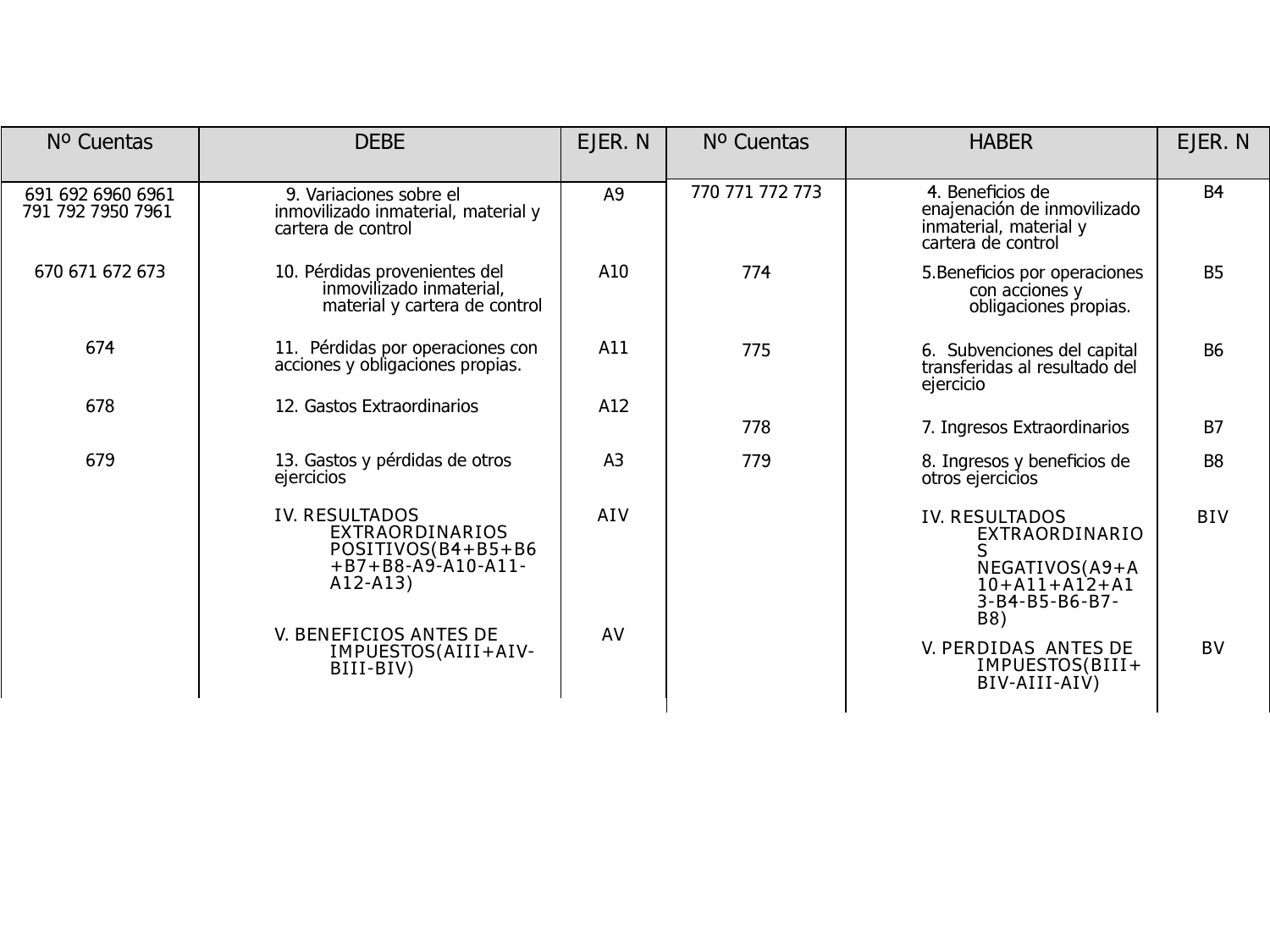

| Nº Cuentas | DEBE | EJER. N |
| --- | --- | --- |
| 691 692 6960 6961 791 792 7950 7961 | 9. Variaciones sobre el inmovilizado inmaterial, material y cartera de control | A9 |
| 670 671 672 673 | 10. Pérdidas provenientes del inmovilizado inmaterial, material y cartera de control | A10 |
| 674 | 11. Pérdidas por operaciones con acciones y obligaciones propias. | A11 |
| 678 | 12. Gastos Extraordinarios | A12 |
| 679 | 13. Gastos y pérdidas de otros ejercicios | A3 |
|  | IV. RESULTADOS EXTRAORDINARIOS POSITIVOS(B4+B5+B6+B7+B8-A9-A10-A11-A12-A13) | AIV |
|  | V. BENEFICIOS ANTES DE IMPUESTOS(AIII+AIV-BIII-BIV) | AV |
| Nº Cuentas | HABER | EJER. N |
| --- | --- | --- |
| 770 771 772 773 | 4. Beneficios de enajenación de inmovilizado inmaterial, material y cartera de control | B4 |
| 774 | 5.Beneficios por operaciones con acciones y obligaciones propias. | B5 |
| 775 | 6. Subvenciones del capital transferidas al resultado del ejercicio | B6 |
| 778 | 7. Ingresos Extraordinarios | B7 |
| 779 | 8. Ingresos y beneficios de otros ejercicios | B8 |
|  | IV. RESULTADOS EXTRAORDINARIOS NEGATIVOS(A9+A10+A11+A12+A13-B4-B5-B6-B7-B8) | BIV |
|  | V. PERDIDAS ANTES DE IMPUESTOS(BIII+BIV-AIII-AIV) | BV |